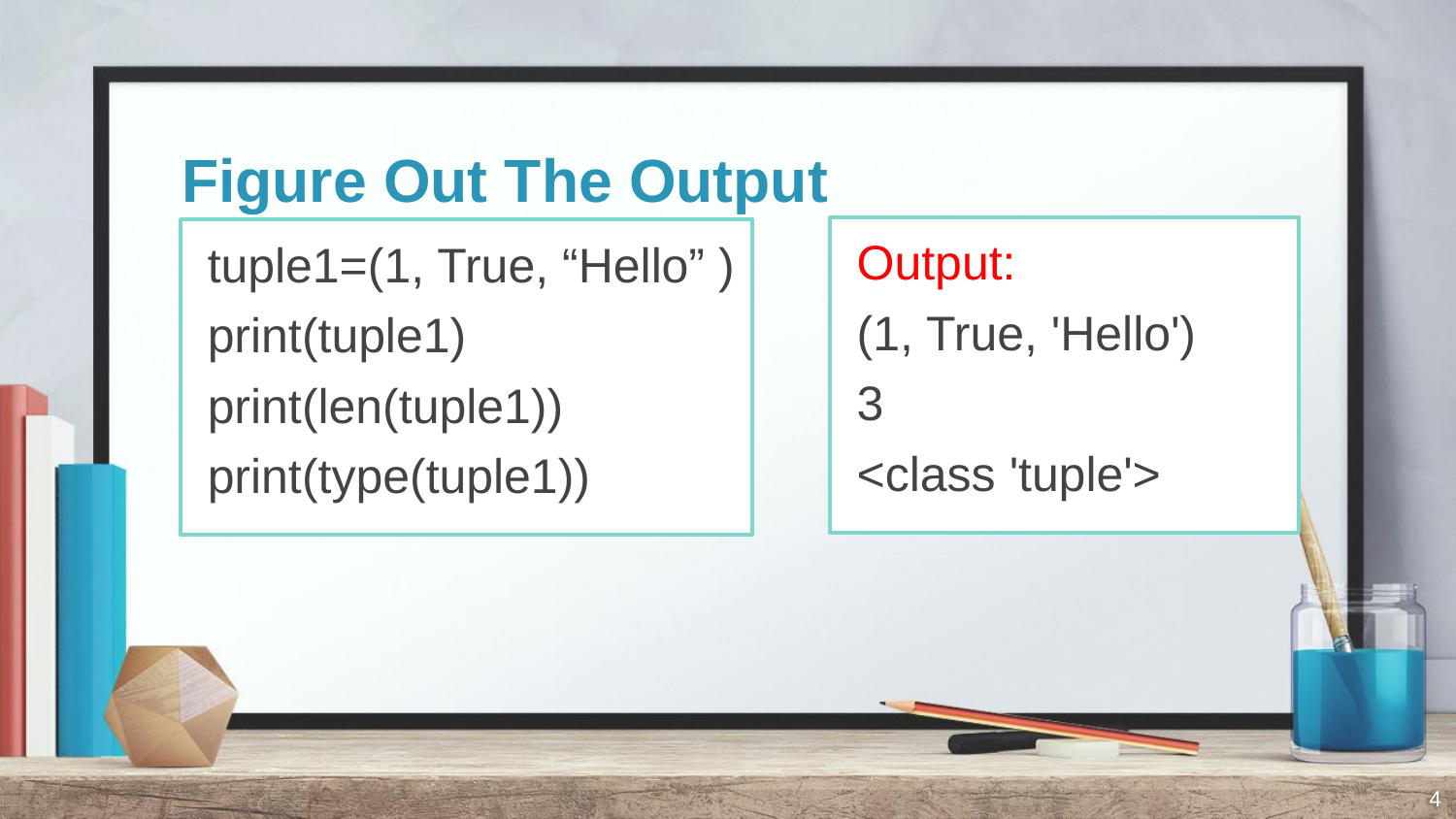

# Figure Out The Output
Output:
(1, True, 'Hello')
3
<class 'tuple'>
tuple1=(1, True, “Hello” )
print(tuple1)
print(len(tuple1))
print(type(tuple1))
4